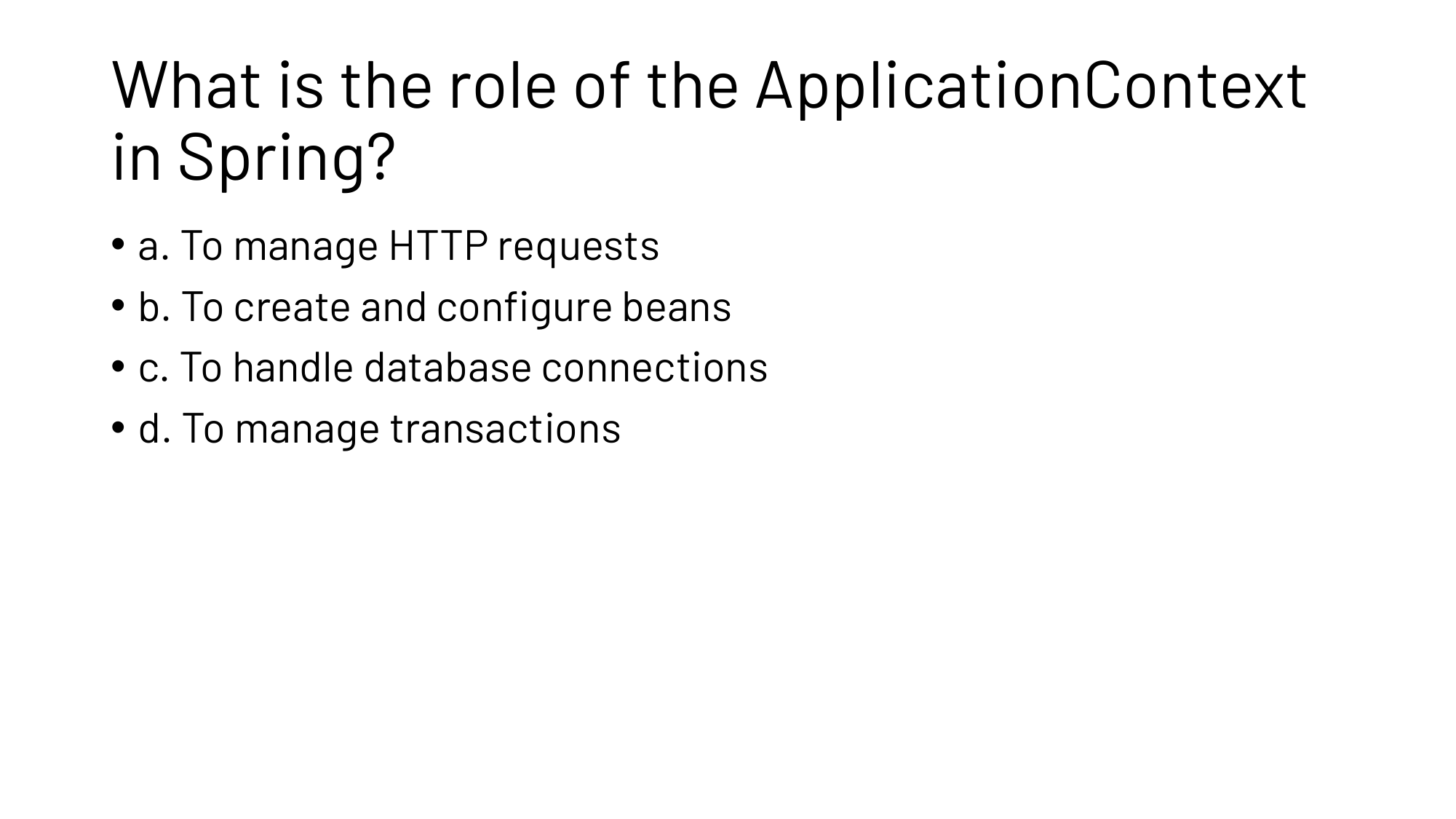

# What is the role of the ApplicationContext in Spring?
a. To manage HTTP requests
b. To create and configure beans
c. To handle database connections
d. To manage transactions